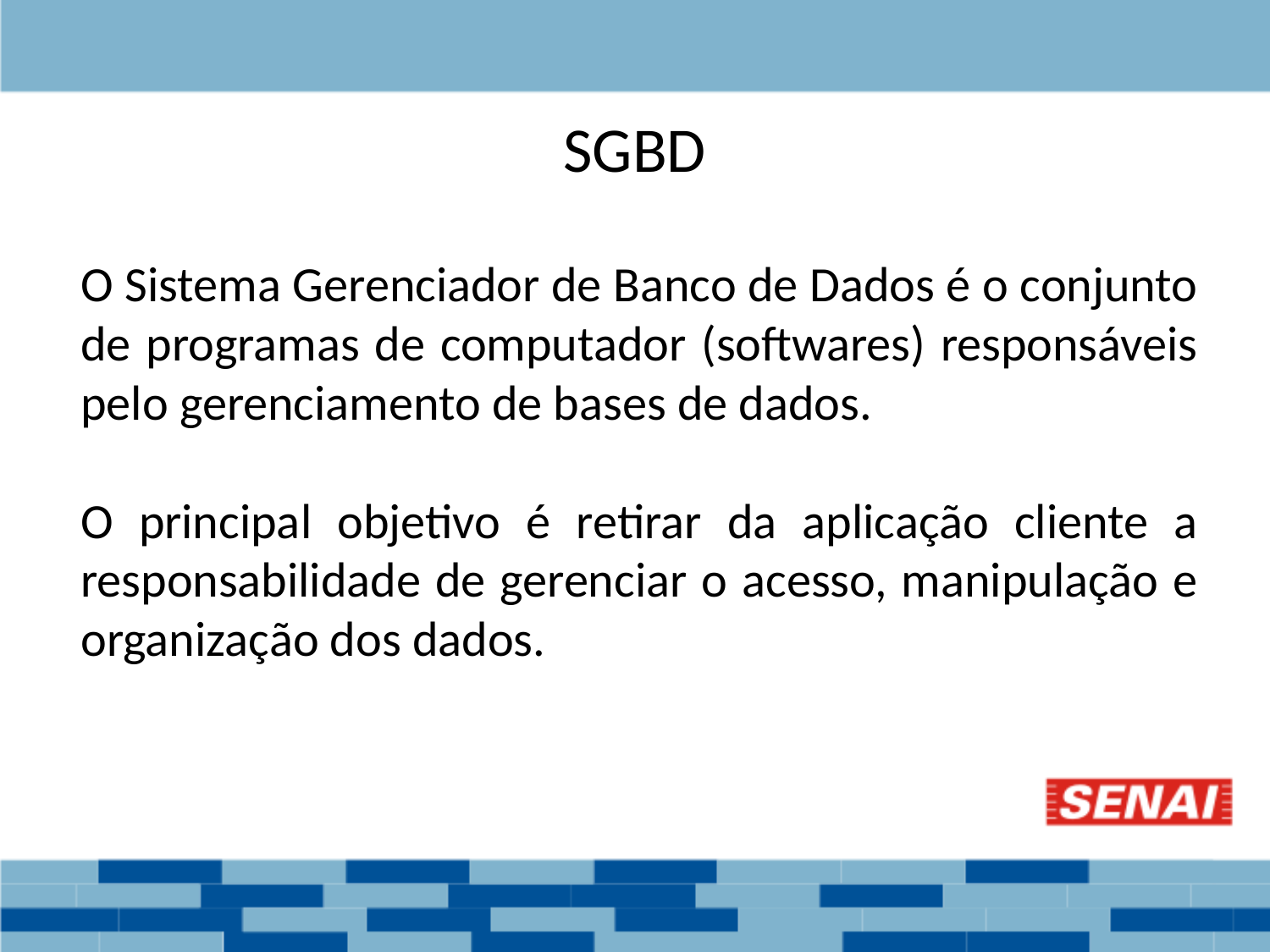

# SGBD
O Sistema Gerenciador de Banco de Dados é o conjunto de programas de computador (softwares) responsáveis pelo gerenciamento de bases de dados.

O principal objetivo é retirar da aplicação cliente a responsabilidade de gerenciar o acesso, manipulação e organização dos dados.